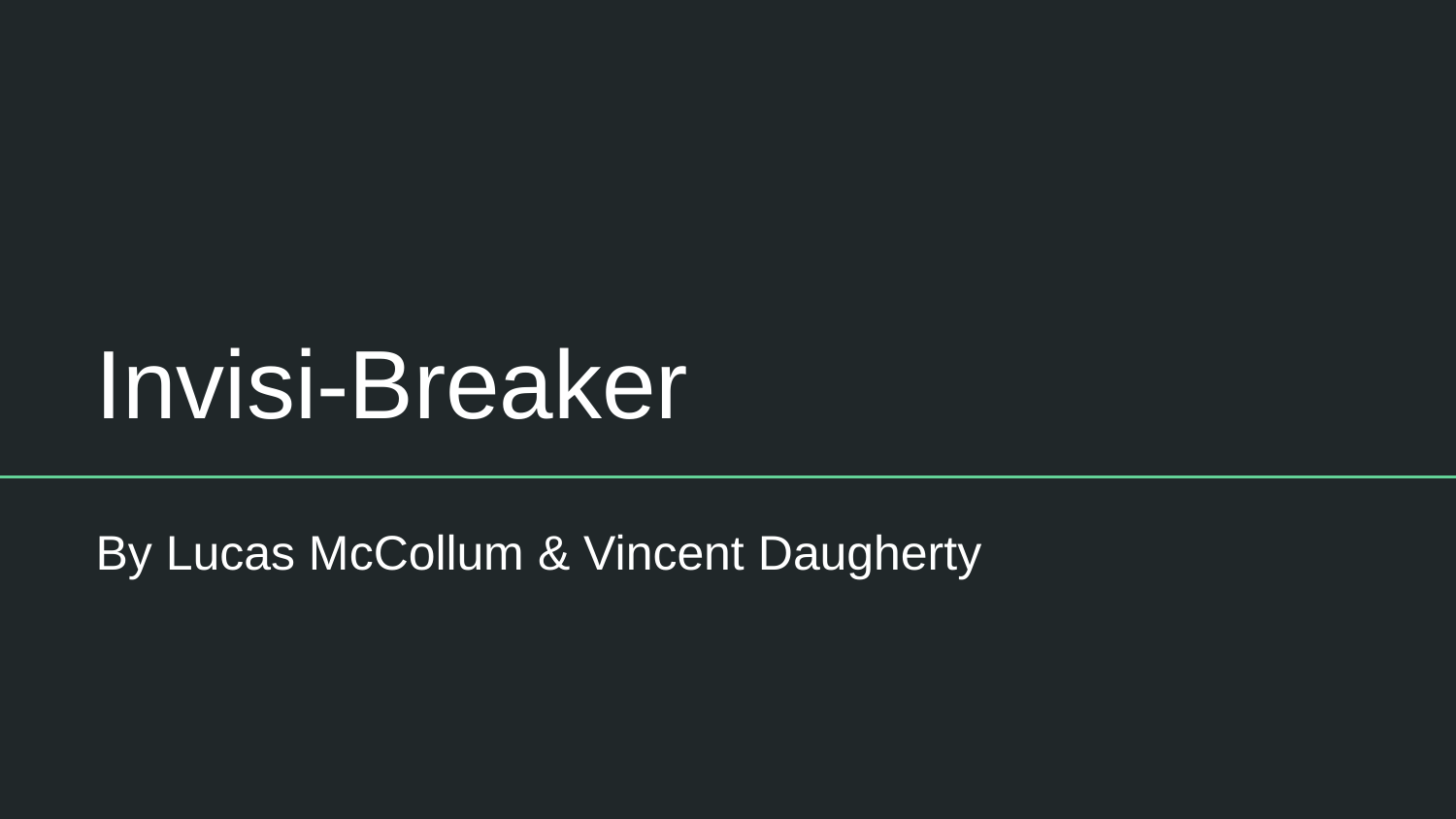

# Invisi-Breaker
By Lucas McCollum & Vincent Daugherty